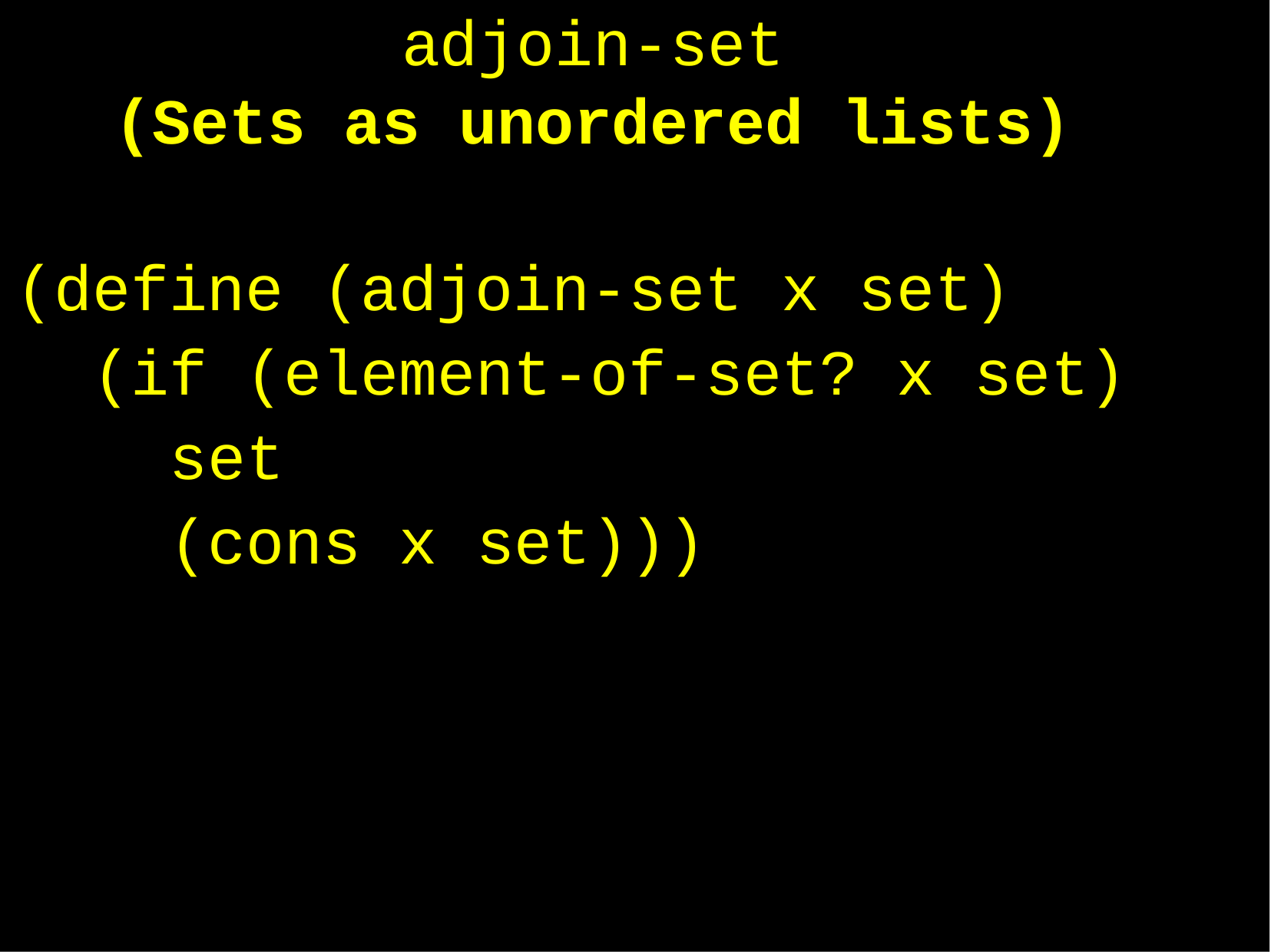

adjoin-set
(Sets as unordered lists)

(define (adjoin-set x set)  (if (element-of-set? x set)
set
(cons x set)))